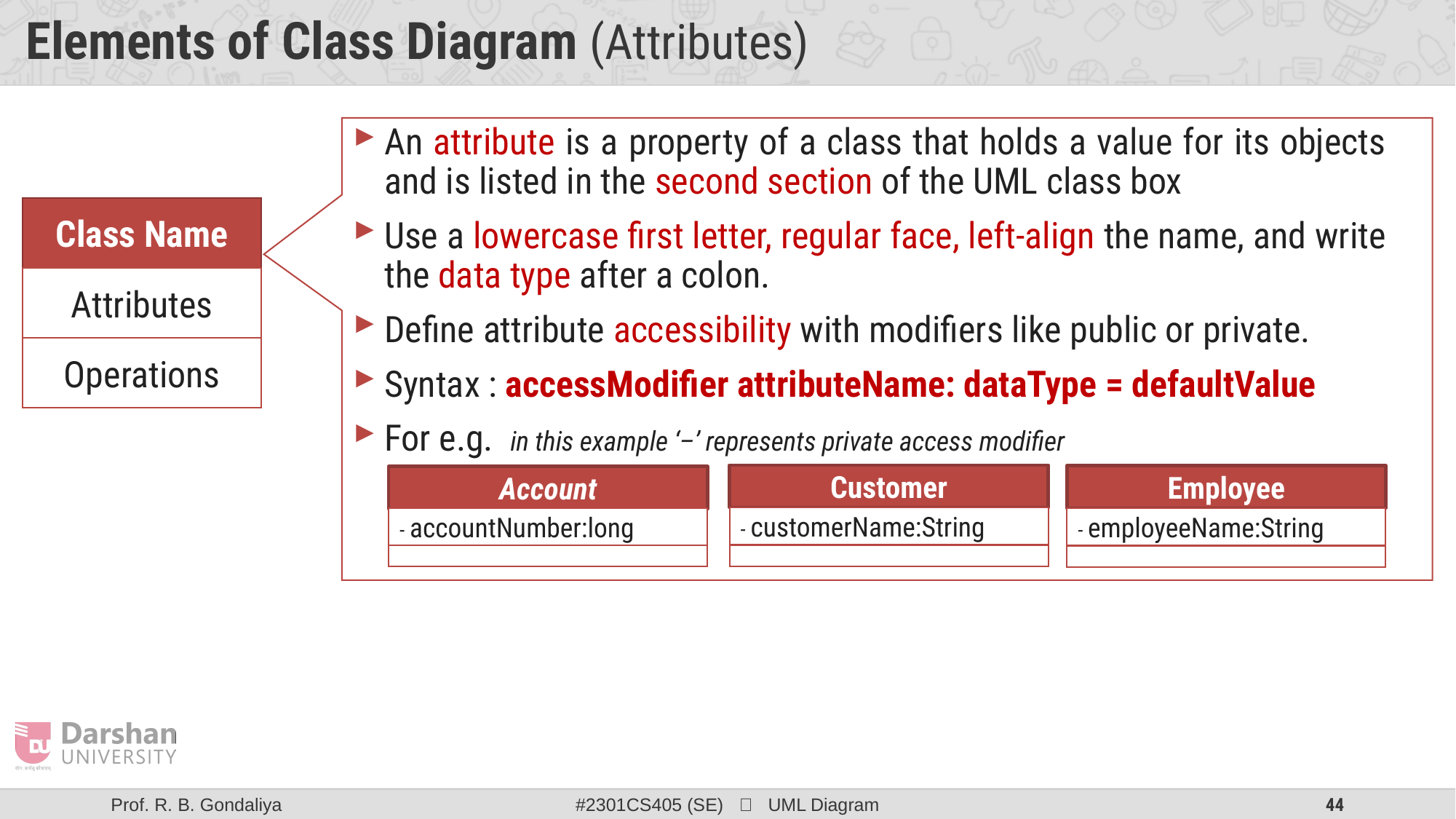

# Elements of Class Diagram (Attributes)

An attribute is a property of a class that holds a value for its objects and is listed in the second section of the UML class box
Use a lowercase first letter, regular face, left-align the name, and write the data type after a colon.
Define attribute accessibility with modifiers like public or private.
Syntax : accessModifier attributeName: dataType = defaultValue
For e.g.  in this example ‘–’ represents private access modifier

Class Name
Attributes
Operations
Customer
- customerName:String

Employee
- employeeName:String

Account
- accountNumber:long